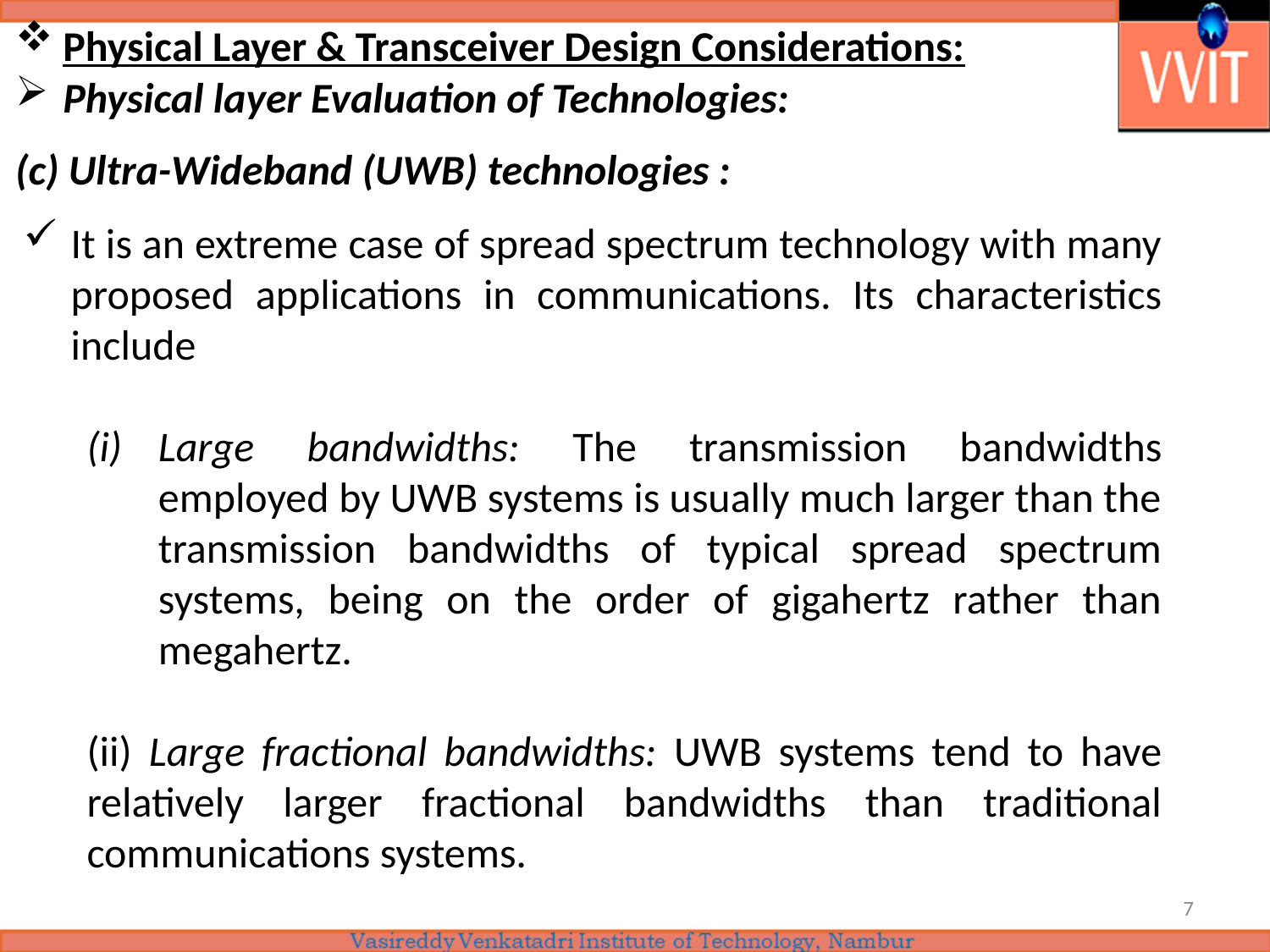

Physical Layer & Transceiver Design Considerations:
Physical layer Evaluation of Technologies:

(c) Ultra-Wideband (UWB) technologies :

It is an extreme case of spread spectrum technology with many proposed applications in communications. Its characteristics include

Large bandwidths: The transmission bandwidths employed by UWB systems is usually much larger than the transmission bandwidths of typical spread spectrum systems, being on the order of gigahertz rather than megahertz.

(ii) Large fractional bandwidths: UWB systems tend to have relatively larger fractional bandwidths than traditional communications systems.

7